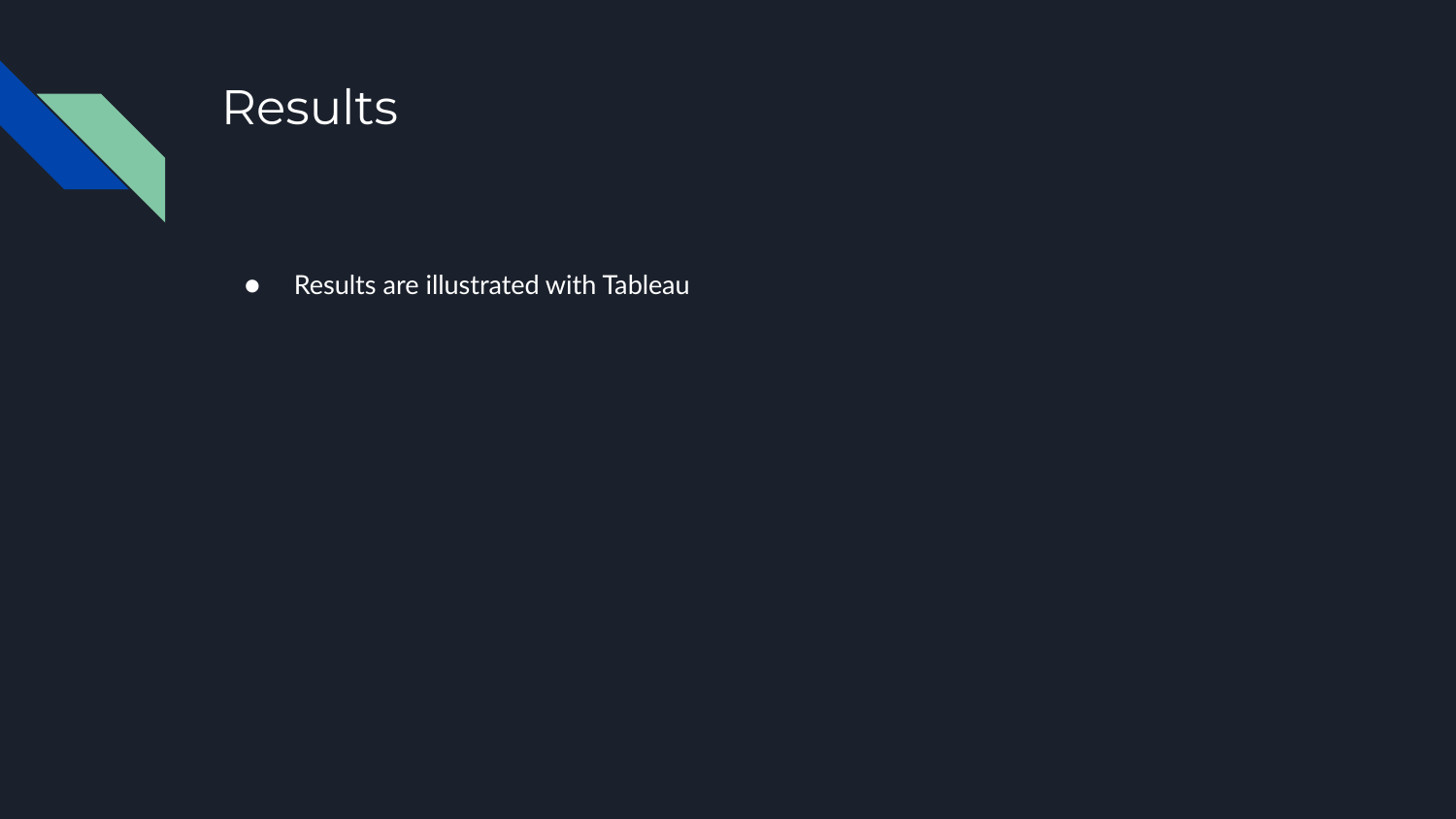

# Results
Results are illustrated with Tableau